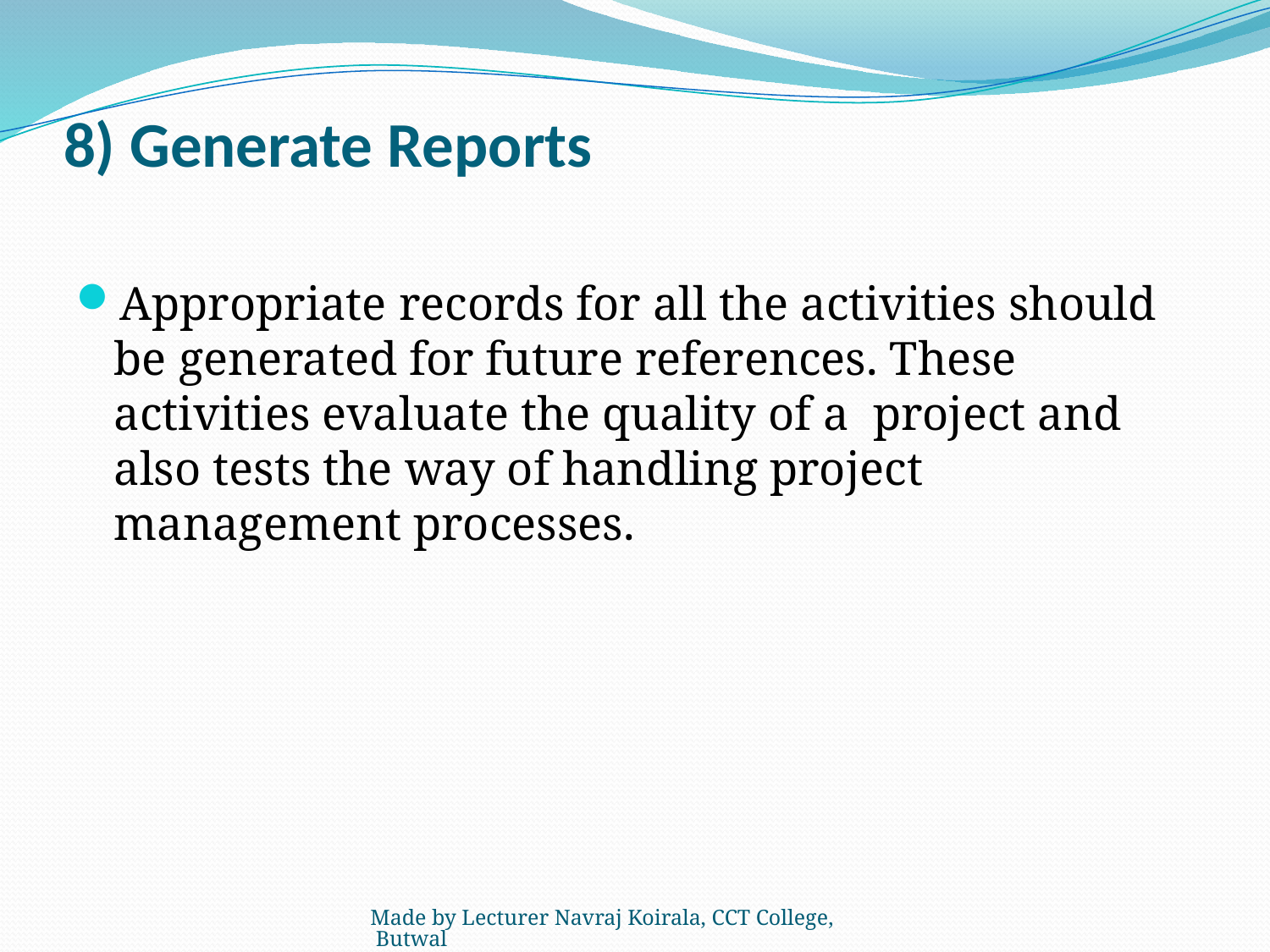

# 8) Generate Reports
Appropriate records for all the activities should be generated for future references. These activities evaluate the quality of a  project and also tests the way of handling project management processes.
Made by Lecturer Navraj Koirala, CCT College, Butwal